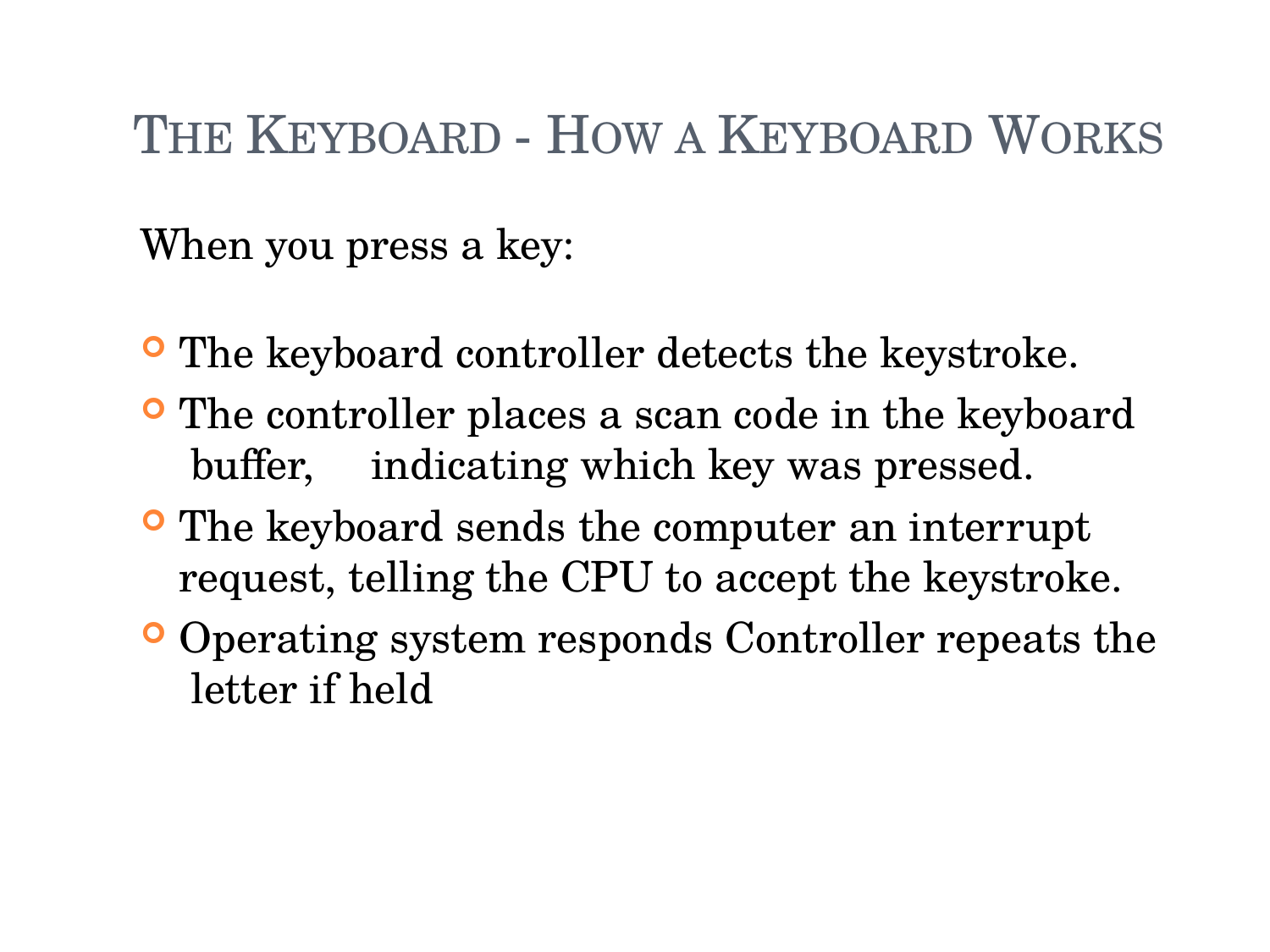

# THE KEYBOARD - HOW A KEYBOARD WORKS
When you press a key:

The keyboard controller detects the keystroke.
The controller places a scan code in the keyboard  buffer,	indicating which key was pressed.
The keyboard sends the computer an interrupt  request, telling the CPU to accept the keystroke.
Operating system responds Controller repeats the  letter if held
20